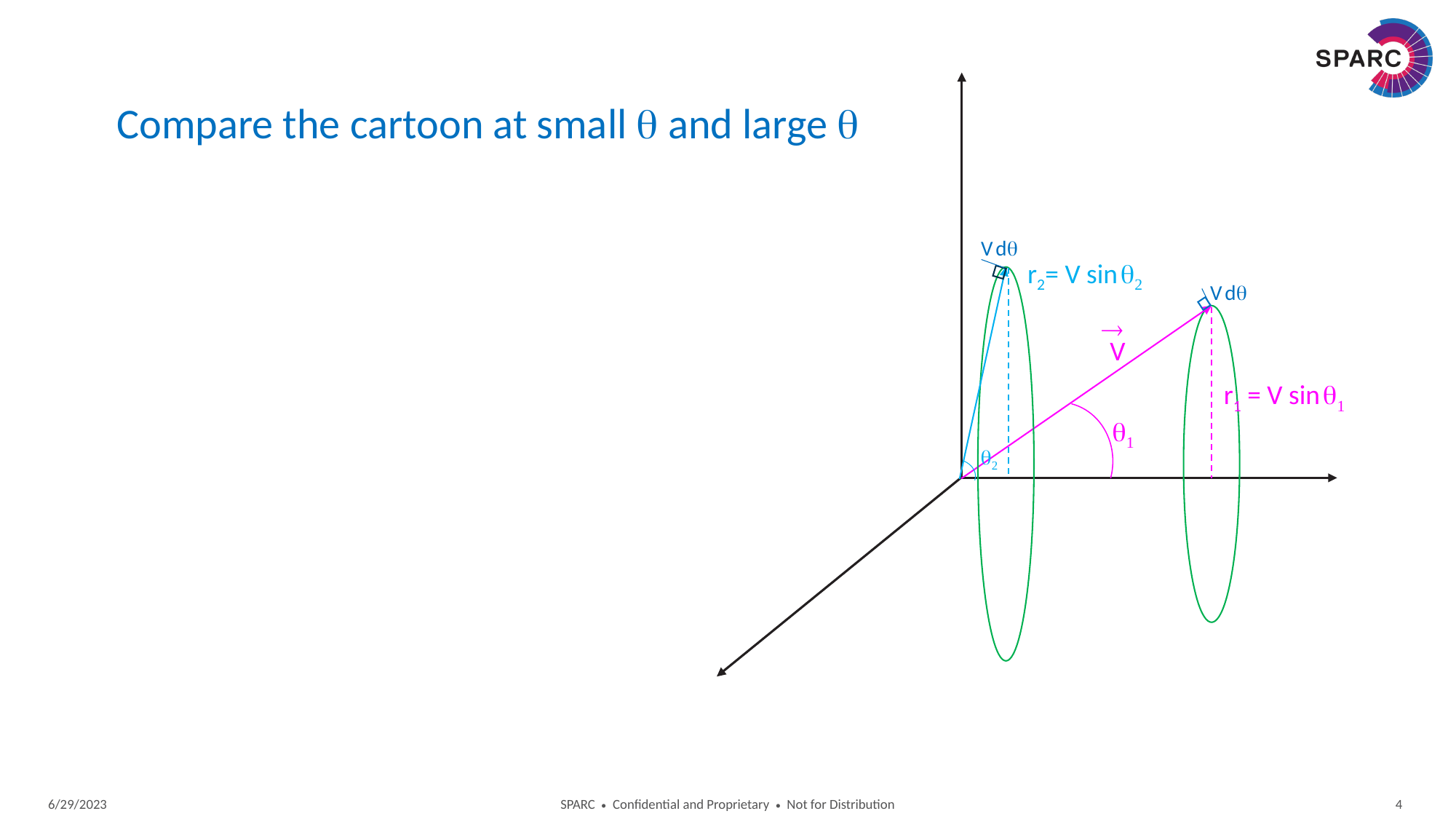

Compare the cartoon at small θ and large θ
V dθ
r2= V sin θ2

V dθ

→
V
r1 = V sin θ1

θ1
θ2